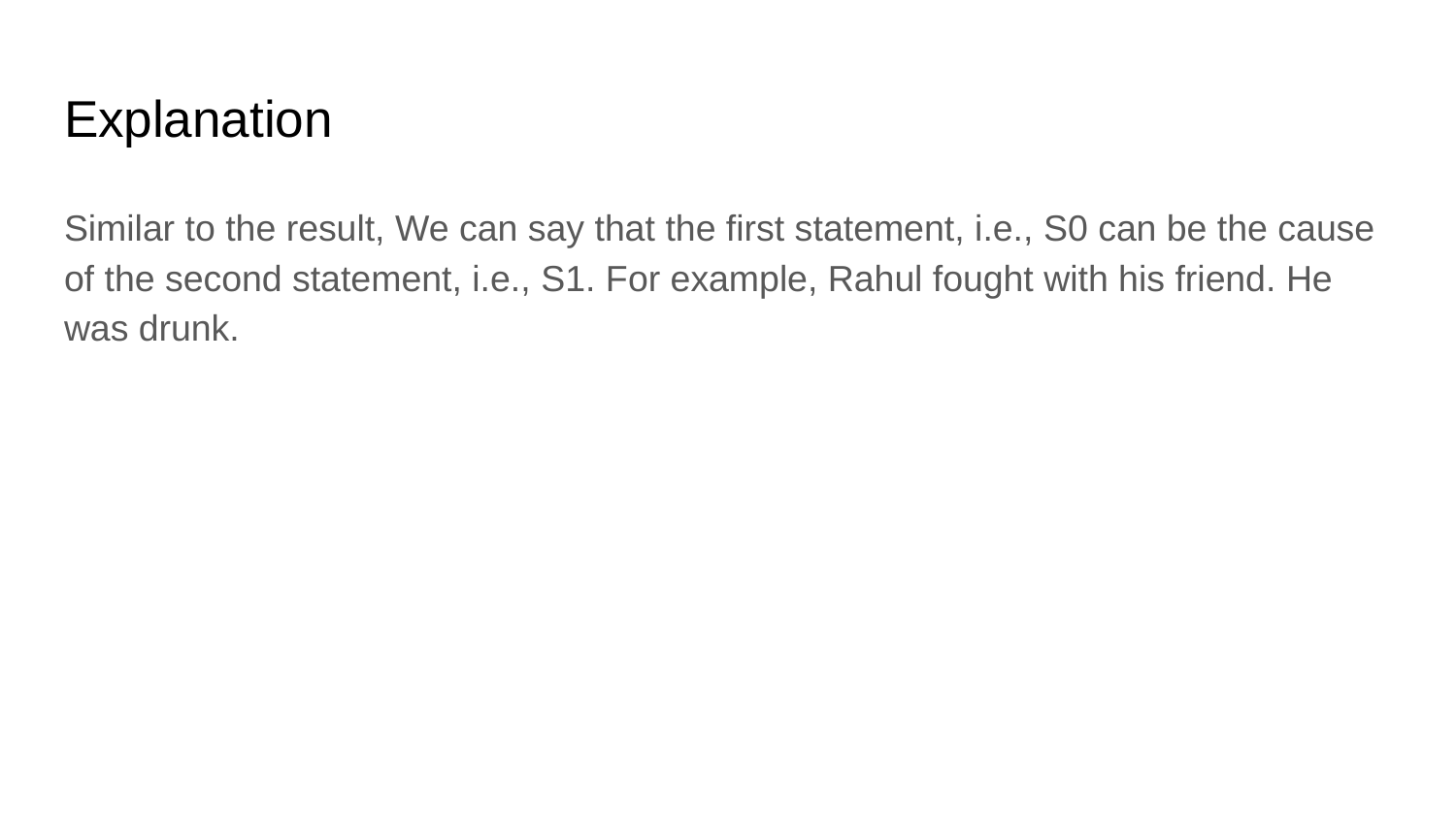

# Explanation

Similar to the result, We can say that the first statement, i.e., S0 can be the cause of the second statement, i.e., S1. For example, Rahul fought with his friend. He was drunk.